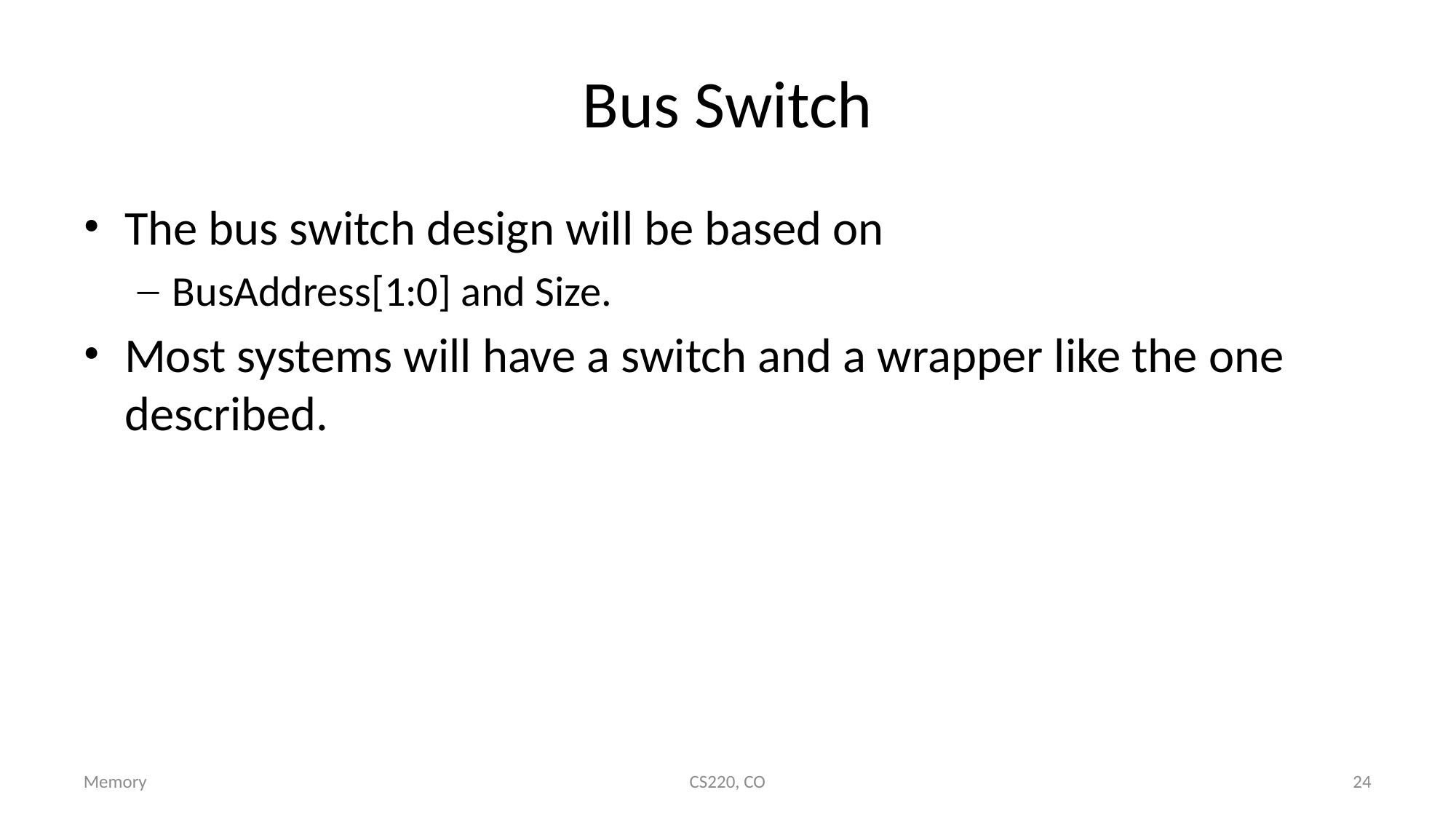

# Bus Switch
The bus switch design will be based on
BusAddress[1:0] and Size.
Most systems will have a switch and a wrapper like the one described.
Memory
24
CS220, CO